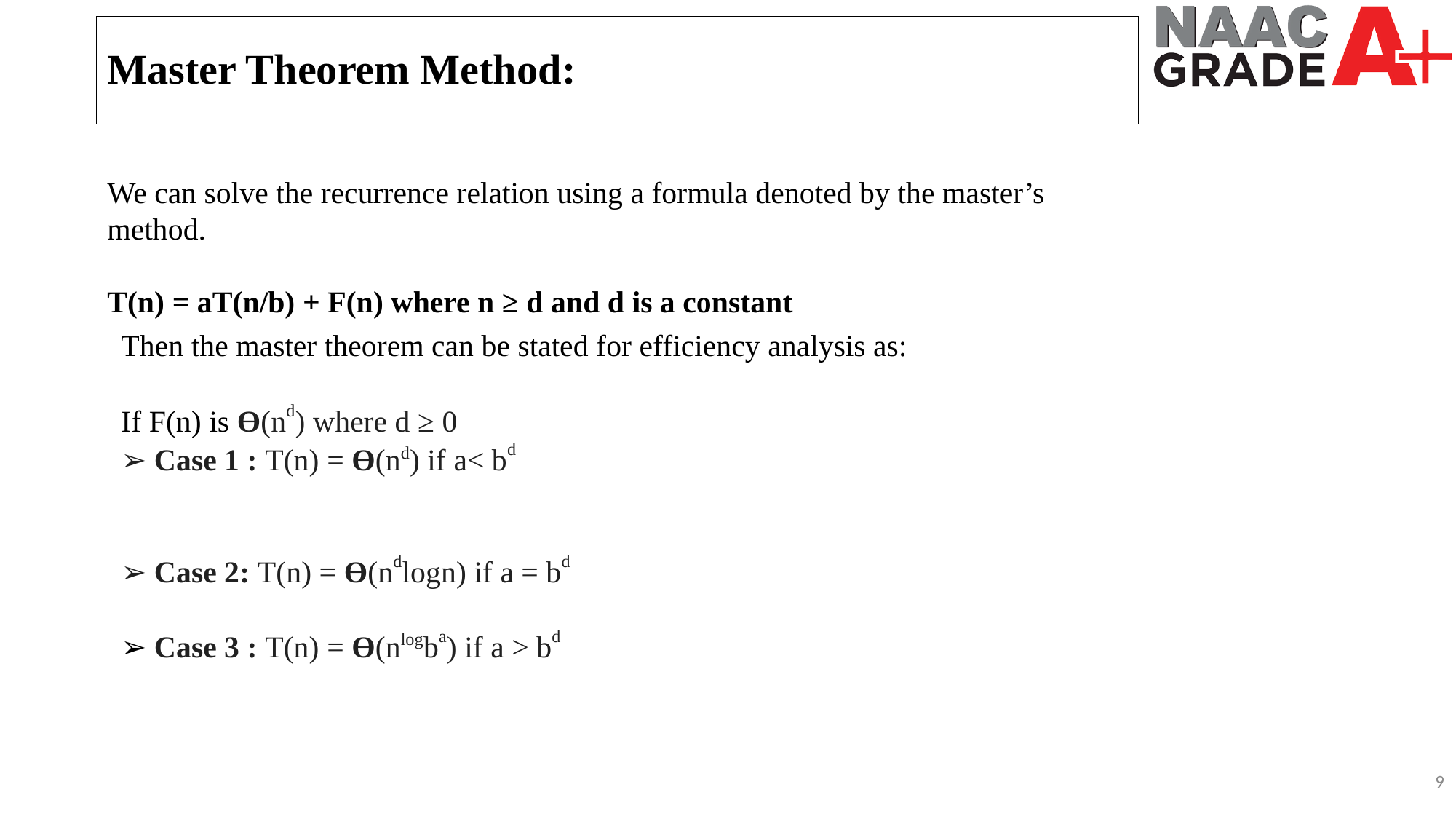

Master Theorem Method:
We can solve the recurrence relation using a formula denoted by the master’s method.

T(n) = aT(n/b) + F(n) where n ≥ d and d is a constant
Then the master theorem can be stated for efficiency analysis as:

If F(n) is ϴ(nd) where d ≥ 0
➢ Case 1 : T(n) = ϴ(nd) if a< bd

➢ Case 2: T(n) = ϴ(ndlogn) if a = bd

➢ Case 3 : T(n) = ϴ(nlogba) if a > bd

9